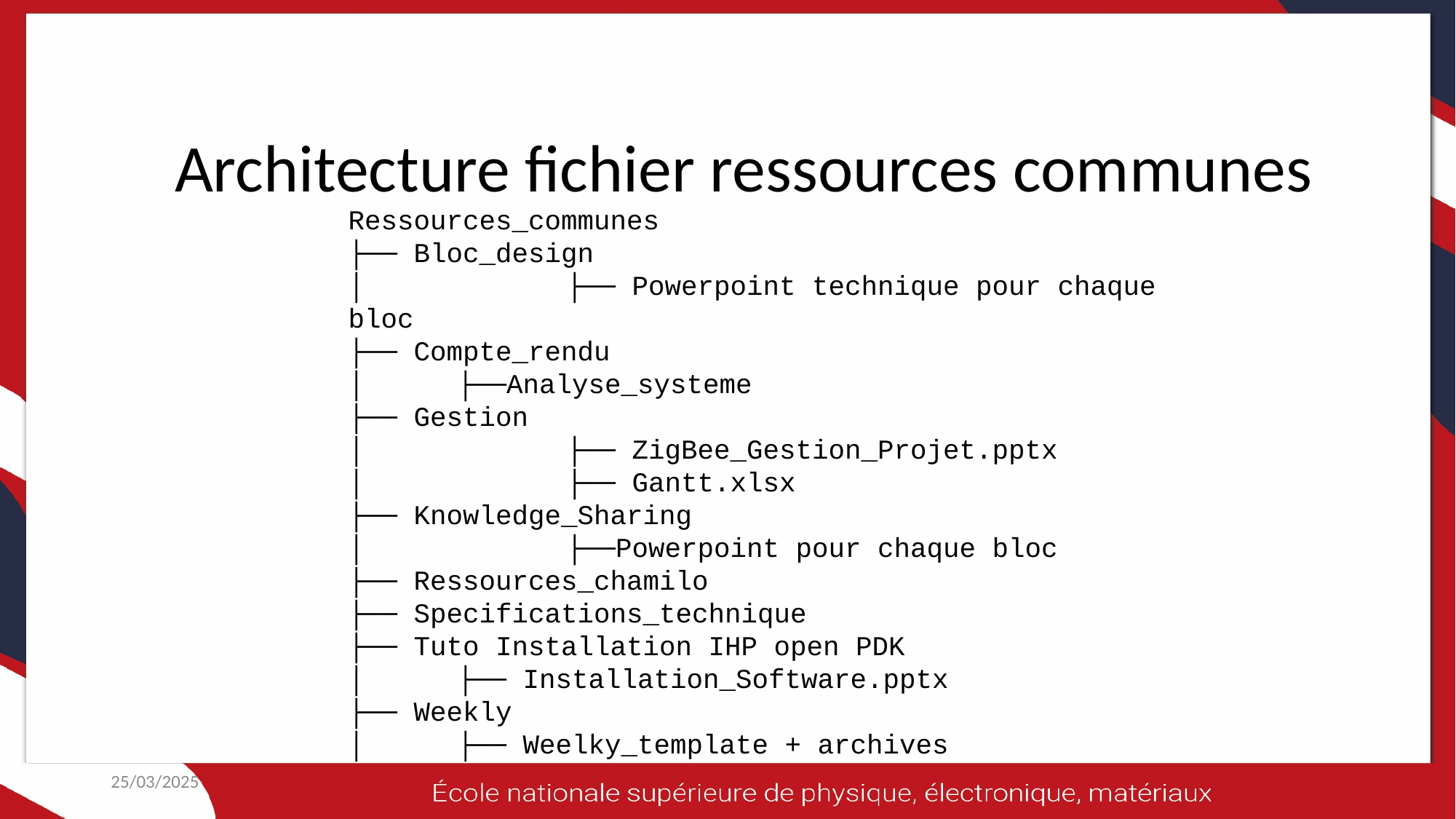

# Architecture fichier ressources communes
Ressources_communes
├── Bloc_design
│ 		├── Powerpoint technique pour chaque bloc
├── Compte_rendu
│   	├──Analyse_systeme
├── Gestion
│ 		├── ZigBee_Gestion_Projet.pptx
│ 		├── Gantt.xlsx
├── Knowledge_Sharing
│ 		├──Powerpoint pour chaque bloc
├── Ressources_chamilo
├── Specifications_technique
├── Tuto Installation IHP open PDK
│   	├── Installation_Software.pptx
├── Weekly
│   	├── Weelky_template + archives
25/03/2025
11